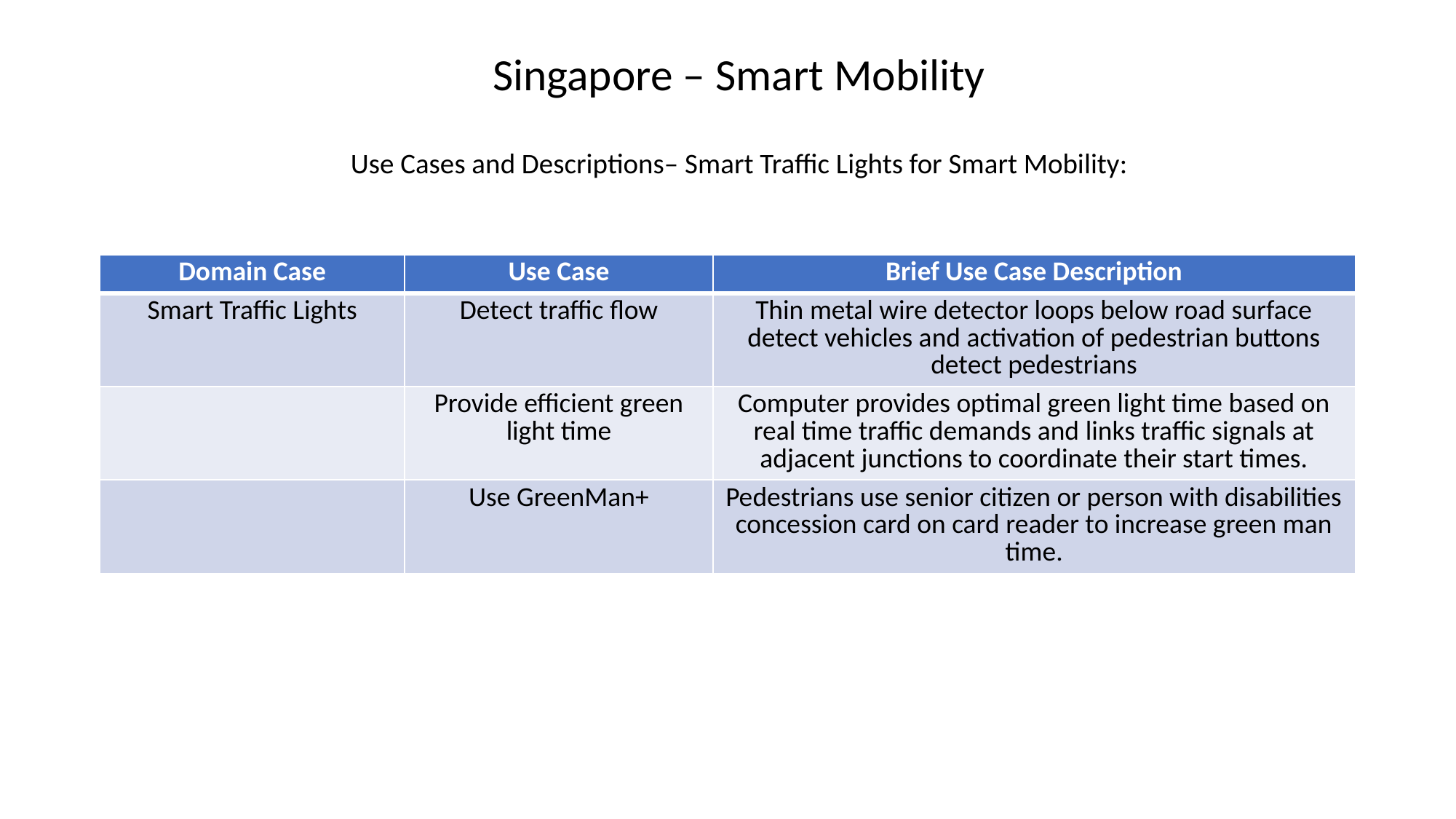

# Singapore – Smart Mobility Use Cases and Descriptions– Smart Traffic Lights for Smart Mobility:
| Domain Case | Use Case | Brief Use Case Description |
| --- | --- | --- |
| Smart Traffic Lights | Detect traffic flow | Thin metal wire detector loops below road surface detect vehicles and activation of pedestrian buttons detect pedestrians |
|  | Provide efficient green light time | Computer provides optimal green light time based on real time traffic demands and links traffic signals at adjacent junctions to coordinate their start times. |
|  | Use GreenMan+ | Pedestrians use senior citizen or person with disabilities concession card on card reader to increase green man time. |